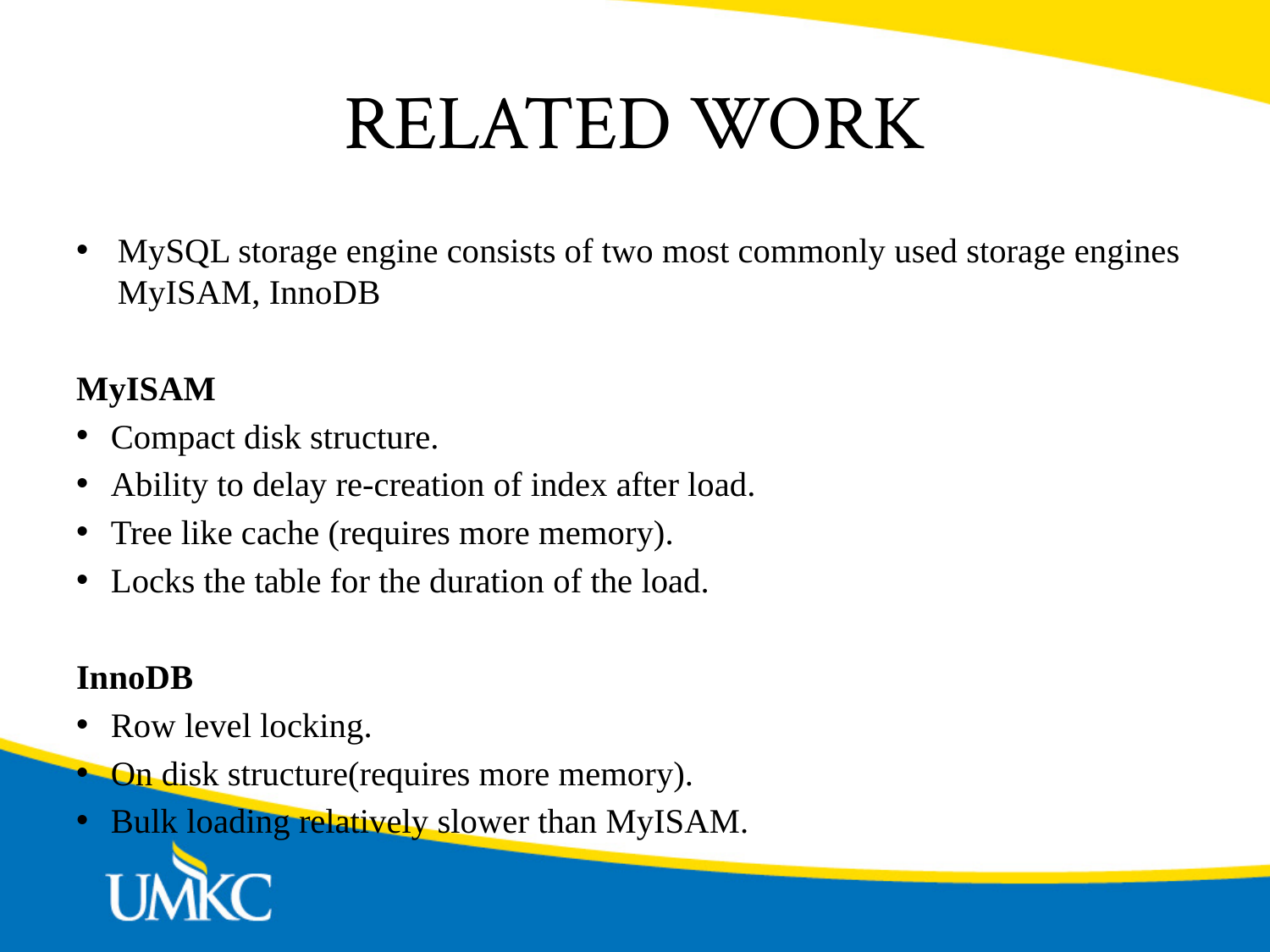

# RELATED WORK
MySQL storage engine consists of two most commonly used storage engines MyISAM, InnoDB

MyISAM
Compact disk structure.
Ability to delay re-creation of index after load.
Tree like cache (requires more memory).
Locks the table for the duration of the load.

InnoDB
Row level locking.
On disk structure(requires more memory).
Bulk loading relatively slower than MyISAM.